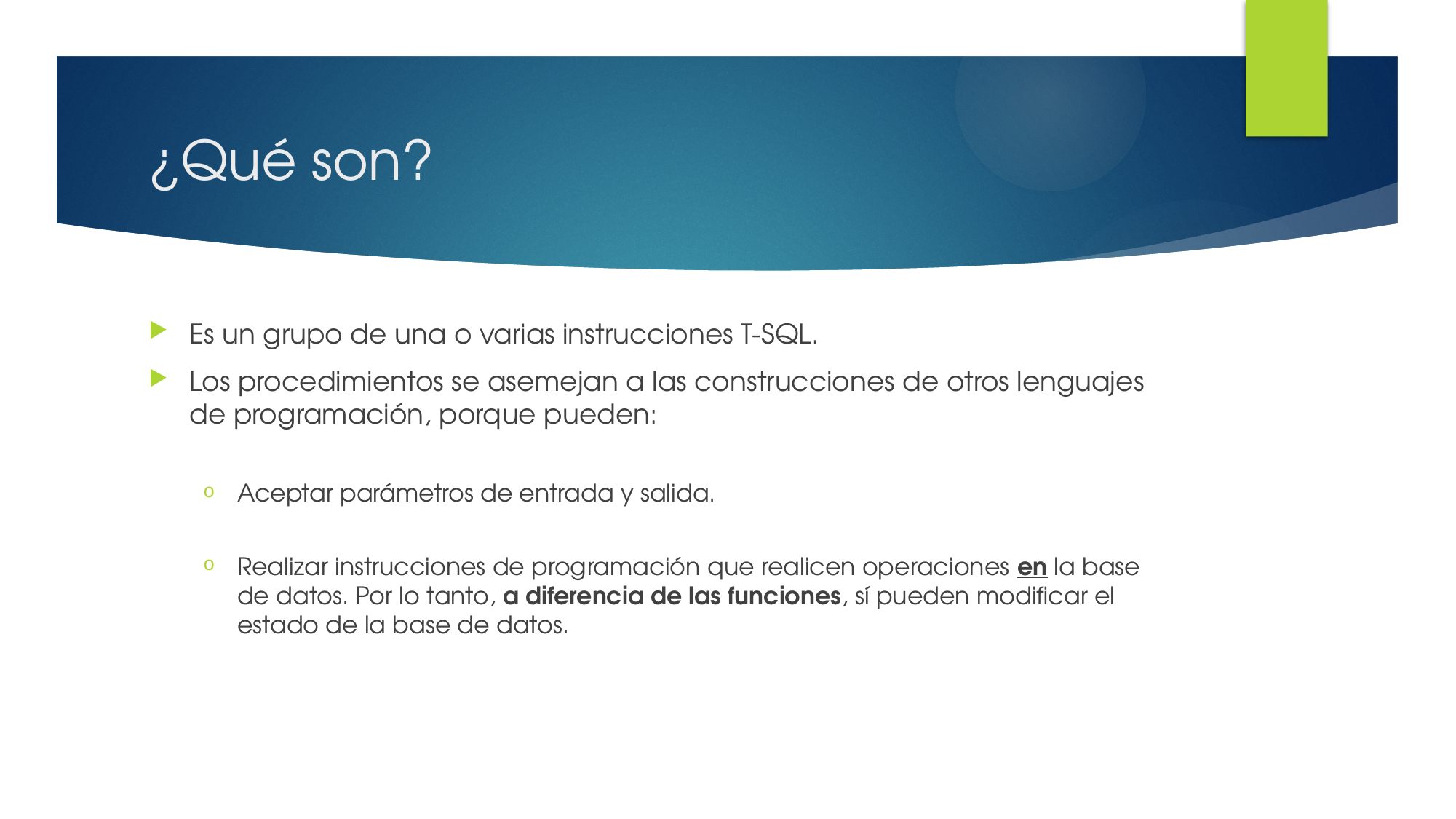

# ¿Qué son?
Es un grupo de una o varias instrucciones T-SQL.
Los procedimientos se asemejan a las construcciones de otros lenguajes de programación, porque pueden:
Aceptar parámetros de entrada y salida.
Realizar instrucciones de programación que realicen operaciones en la base de datos. Por lo tanto, a diferencia de las funciones, sí pueden modificar el estado de la base de datos.